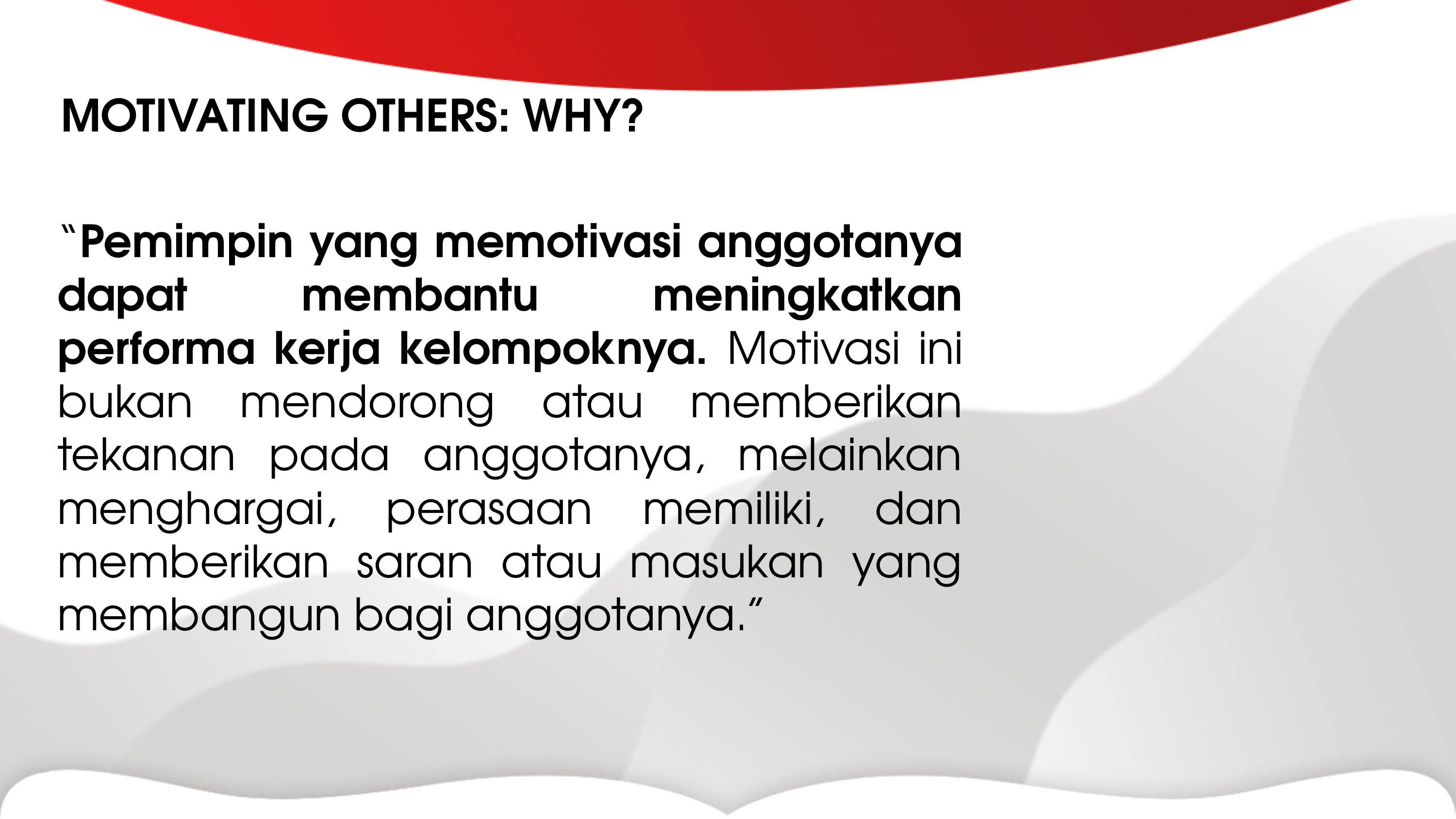

MOTIVATING OTHERS: WHY?
“Pemimpin yang memotivasi anggotanya dapat membantu meningkatkan performa kerja kelompoknya. Motivasi ini bukan mendorong atau memberikan tekanan pada anggotanya, melainkan menghargai, perasaan memiliki, dan memberikan saran atau masukan yang membangun bagi anggotanya.”
Stephen P Robbins mendefinisikan kepemimpinan sebagai “ ... the ability to influence a group toward the achievement of goals.”..  (Stephen P. Robbins, 2003:130).